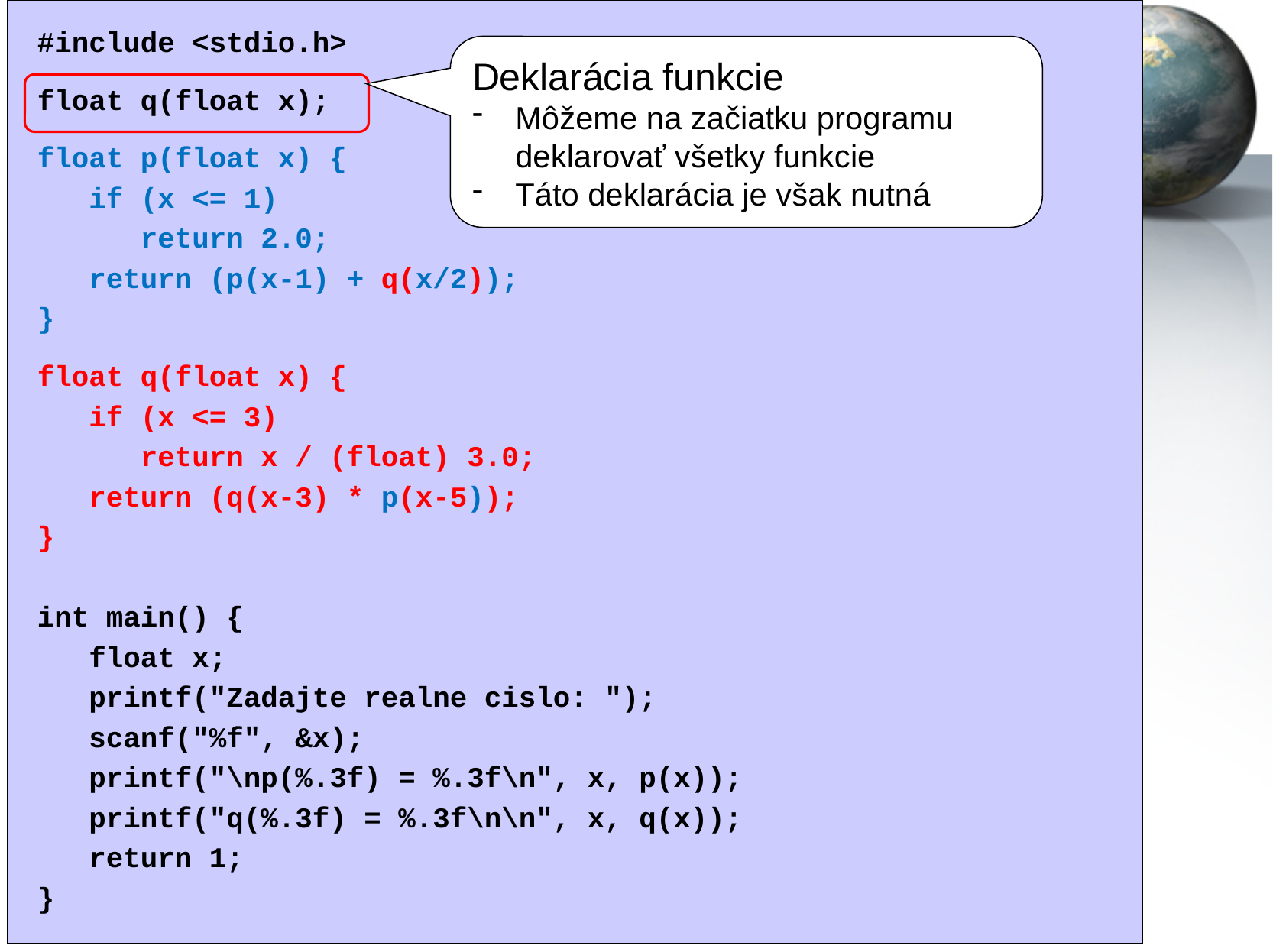

#include <stdio.h>

float q(float x);

float p(float x) {
   if (x <= 1)
      return 2.0;
   return (p(x-1) + q(x/2));
}

float q(float x) {
   if (x <= 3)
      return x / (float) 3.0;
   return (q(x-3) * p(x-5));
}

int main() {
   float x;
   printf("Zadajte realne cislo: ");
   scanf("%f", &x);
   printf("\np(%.3f) = %.3f\n", x, p(x));
   printf("q(%.3f) = %.3f\n\n", x, q(x));
   return 1;
}

Deklarácia funkcie
Môžeme na začiatku programu deklarovať všetky funkcie
Táto deklarácia je však nutná